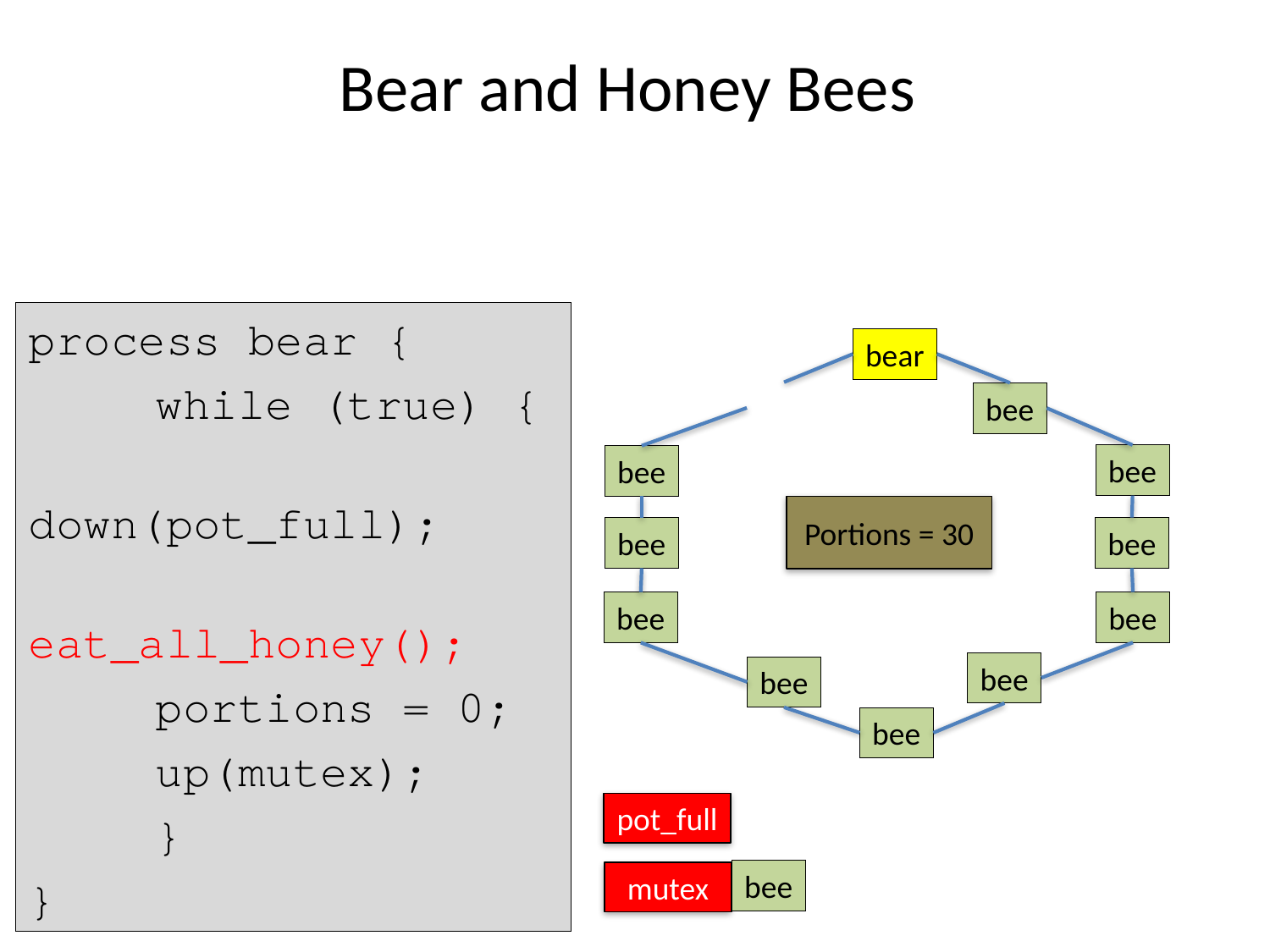

# Bear and Honey Bees
process bear {
	while (true) {
	down(pot_full);
	eat_all_honey();
	portions = 0;
	up(mutex);
	}
}

bear
bee
bee
bee
Portions = 30
bee
bee
bee
bee
bee
bee
bee
pot_full
bee
mutex